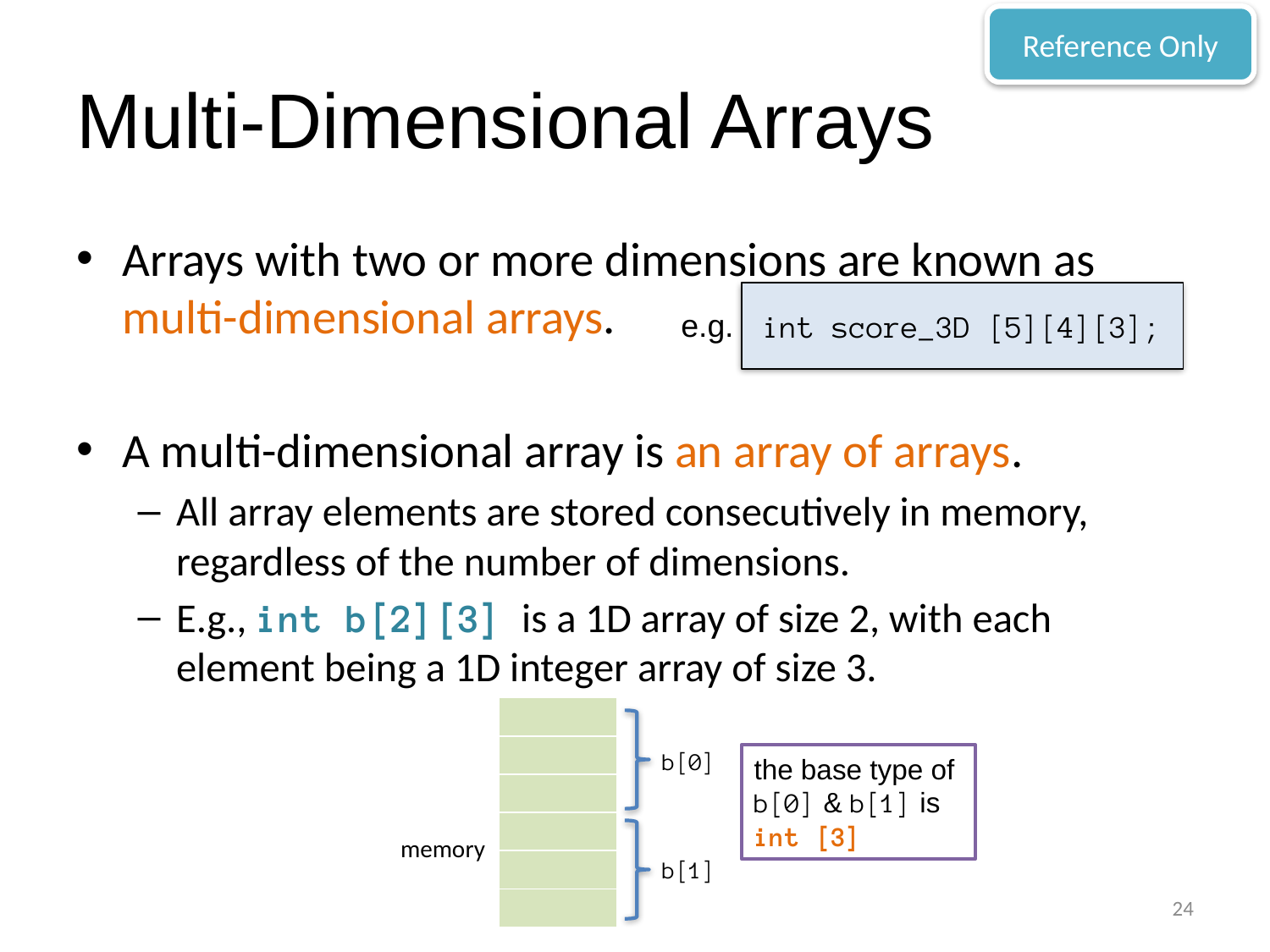

Reference Only
# Multi-Dimensional Arrays
Arrays with two or more dimensions are known as multi-dimensional arrays.

A multi-dimensional array is an array of arrays.
All array elements are stored consecutively in memory, regardless of the number of dimensions.
E.g., int b[2][3]  is a 1D array of size 2, with each element being a 1D integer array of size 3.

int score_3D [5][4][3];
e.g.
|  |
| --- |
|  |
|  |
|  |
|  |
|  |

b[0]
the base type of
b[0] & b[1] is
int [3]

memory
b[1]
24